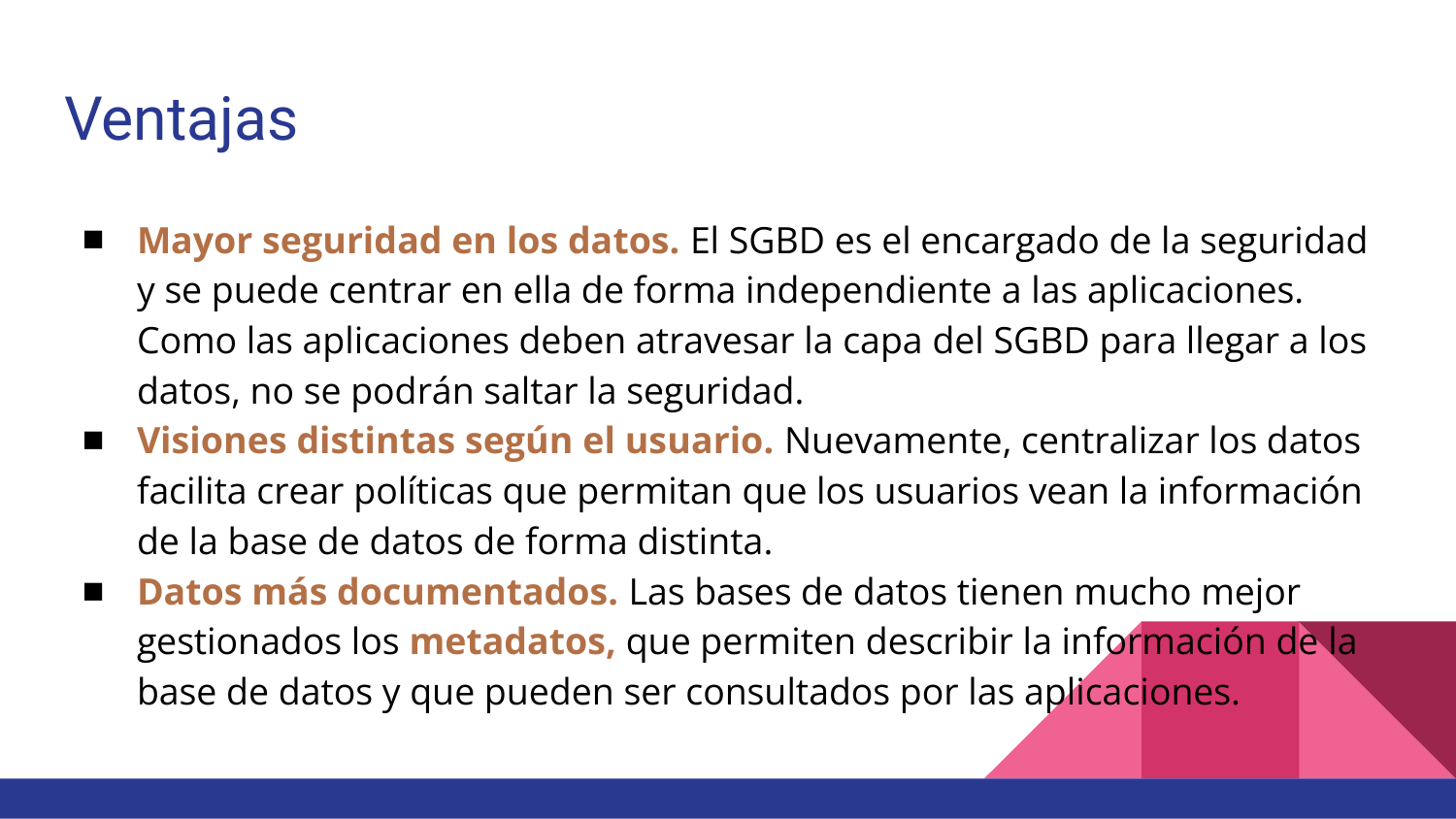

# Ventajas
Mayor seguridad en los datos. El SGBD es el encargado de la seguridad y se puede centrar en ella de forma independiente a las aplicaciones. Como las aplicaciones deben atravesar la capa del SGBD para llegar a los datos, no se podrán saltar la seguridad.
Visiones distintas según el usuario. Nuevamente, centralizar los datos facilita crear políticas que permitan que los usuarios vean la información de la base de datos de forma distinta.
Datos más documentados. Las bases de datos tienen mucho mejor gestionados los metadatos, que permiten describir la información de la base de datos y que pueden ser consultados por las aplicaciones.